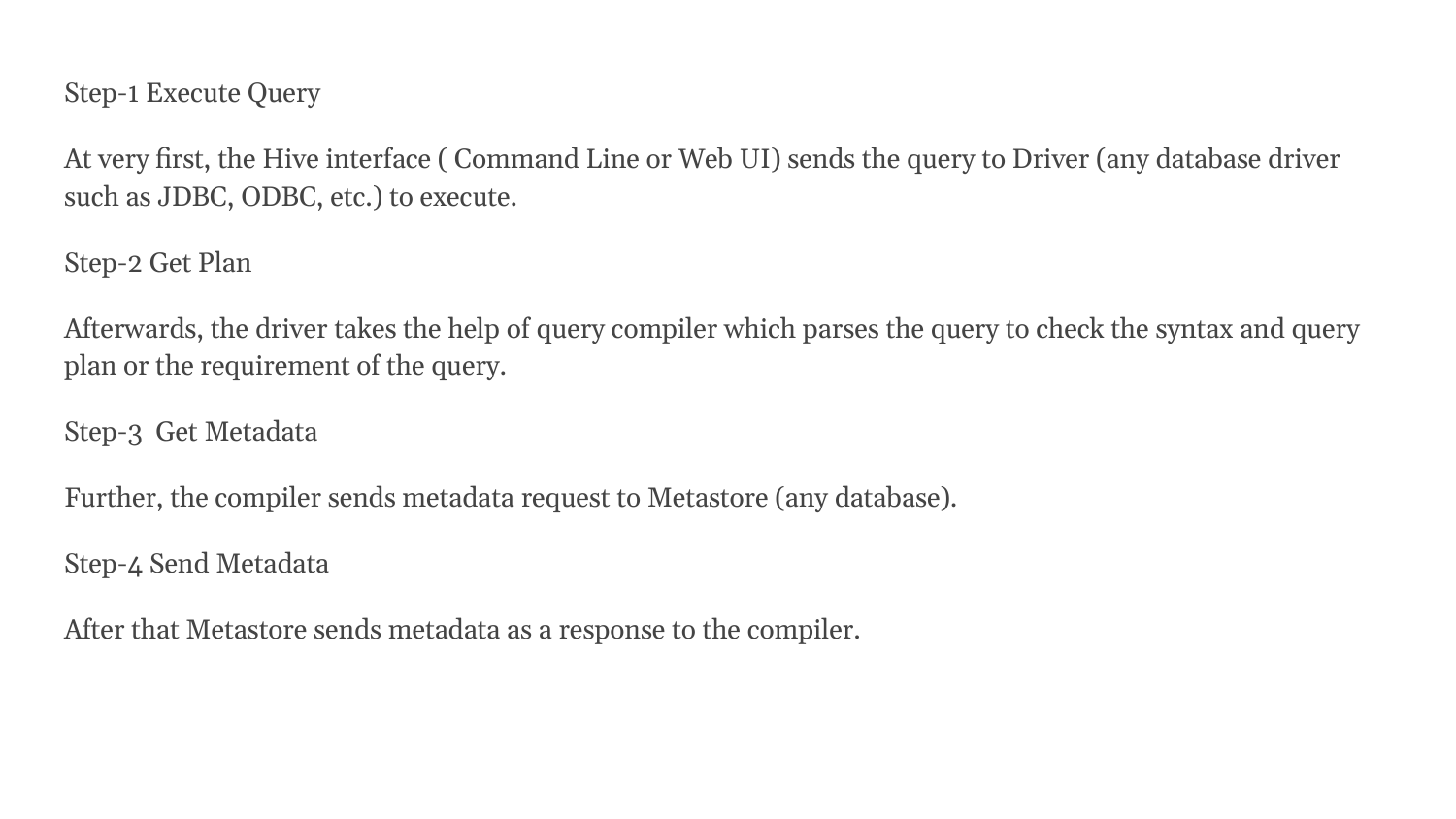

Step-1 Execute Query
At very first, the Hive interface ( Command Line or Web UI) sends the query to Driver (any database driver such as JDBC, ODBC, etc.) to execute.
Step-2 Get Plan
Afterwards, the driver takes the help of query compiler which parses the query to check the syntax and query plan or the requirement of the query.
Step-3  Get Metadata
Further, the compiler sends metadata request to Metastore (any database).
Step-4 Send Metadata
After that Metastore sends metadata as a response to the compiler.